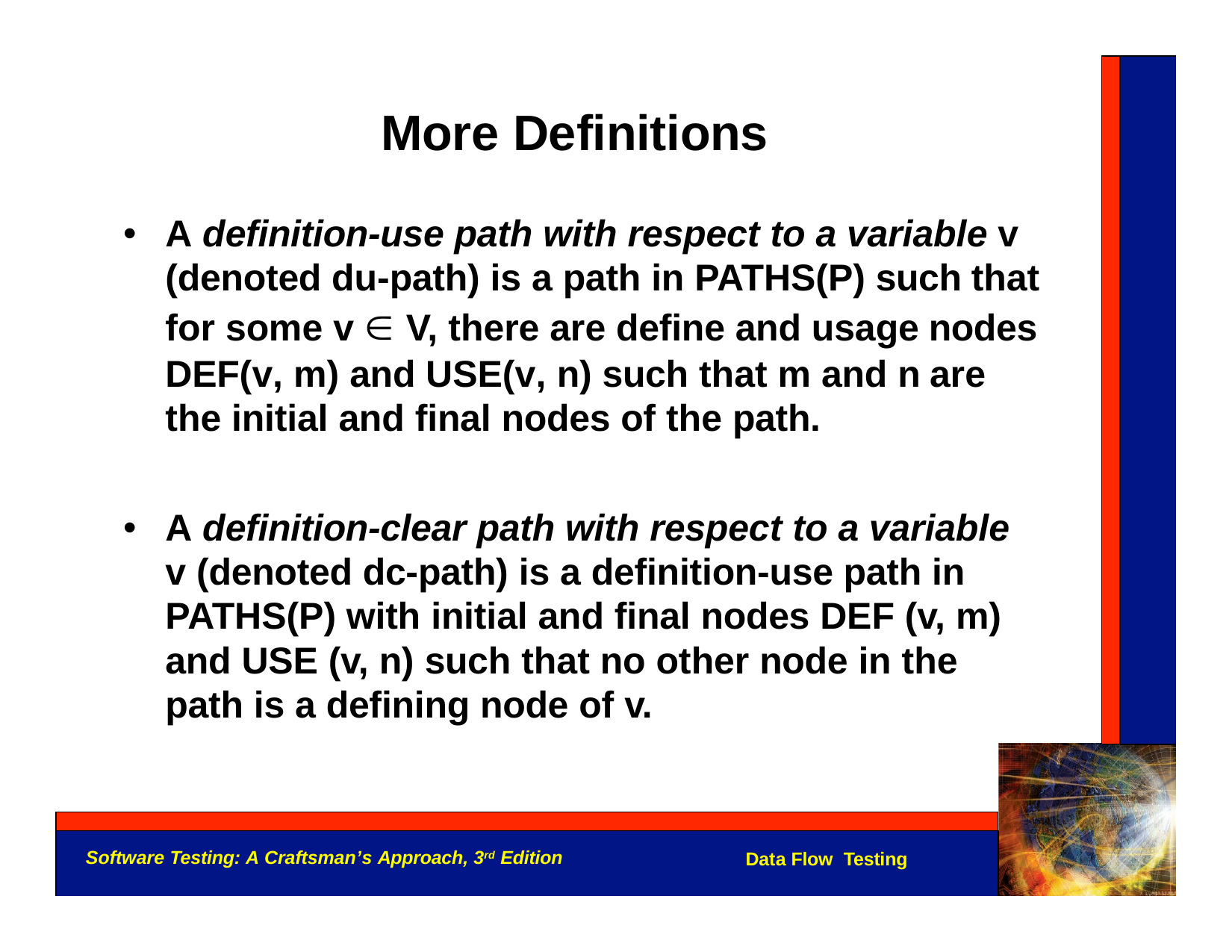

# More Definitions
A definition-use path with respect to a variable v (denoted du-path) is a path in PATHS(P) such that for some v ∈ V, there are define and usage nodes DEF(v, m) and USE(v, n) such that m and n are the initial and final nodes of the path.

A definition-clear path with respect to a variable v (denoted dc-path) is a definition-use path in PATHS(P) with initial and final nodes DEF (v, m) and USE (v, n) such that no other node in the path is a defining node of v.
Software Testing: A Craftsman’s Approach, 3rd  Edition
Data Flow  Testing